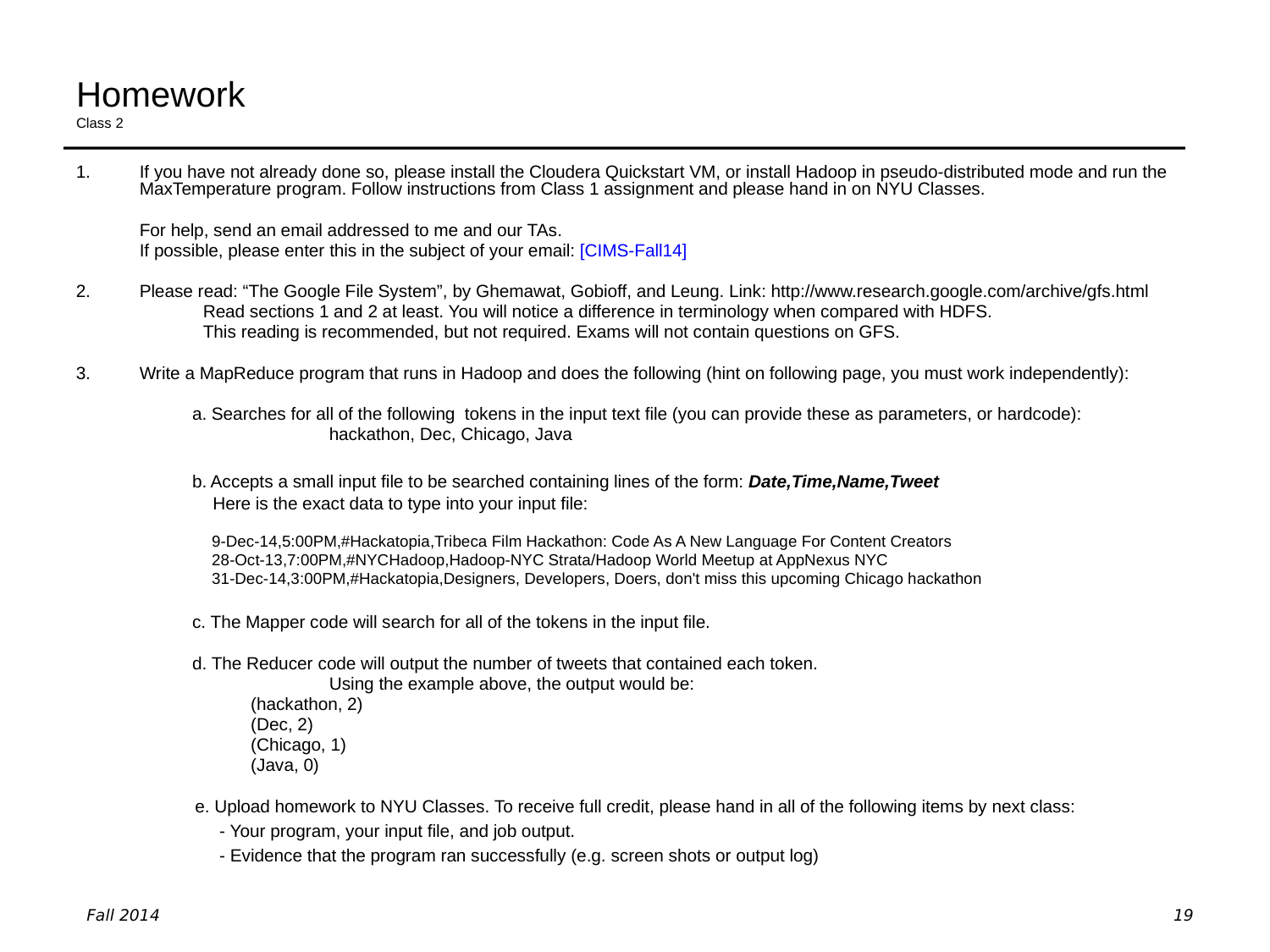

# Homework Class 2
If you have not already done so, please install the Cloudera Quickstart VM, or install Hadoop in pseudo-distributed mode and run the MaxTemperature program. Follow instructions from Class 1 assignment and please hand in on NYU Classes.

	For help, send an email addressed to me and our TAs.
	If possible, please enter this in the subject of your email: [CIMS-Fall14]

Please read: “The Google File System”, by Ghemawat, Gobioff, and Leung. Link: http://www.research.google.com/archive/gfs.html
	Read sections 1 and 2 at least. You will notice a difference in terminology when compared with HDFS.
	This reading is recommended, but not required. Exams will not contain questions on GFS.

Write a MapReduce program that runs in Hadoop and does the following (hint on following page, you must work independently):

	a. Searches for all of the following  tokens in the input text file (you can provide these as parameters, or hardcode):
		  hackathon, Dec, Chicago, Java

	b. Accepts a small input file to be searched containing lines of the form: Date,Time,Name,Tweet
  Here is the exact data to type into your input file:

  9-Dec-14,5:00PM,‏#Hackatopia,Tribeca Film Hackathon: Code As A New Language For Content Creators
  28-Oct-13,7:00PM,‏#NYCHadoop,Hadoop-NYC Strata/Hadoop World Meetup at AppNexus NYC
  31-Dec-14,3:00PM,‏#Hackatopia,Designers, Developers, Doers, don't miss this upcoming Chicago hackathon

	c. The Mapper code will search for all of the tokens in the input file.

	d. The Reducer code will output the number of tweets that contained each token.
		  Using the example above, the output would be:
	(hackathon, 2)
	(Dec, 2)
	(Chicago, 1)
	(Java, 0)

e. Upload homework to NYU Classes. To receive full credit, please hand in all of the following items by next class:
     - Your program, your input file, and job output.
     - Evidence that the program ran successfully (e.g. screen shots or output log)
19